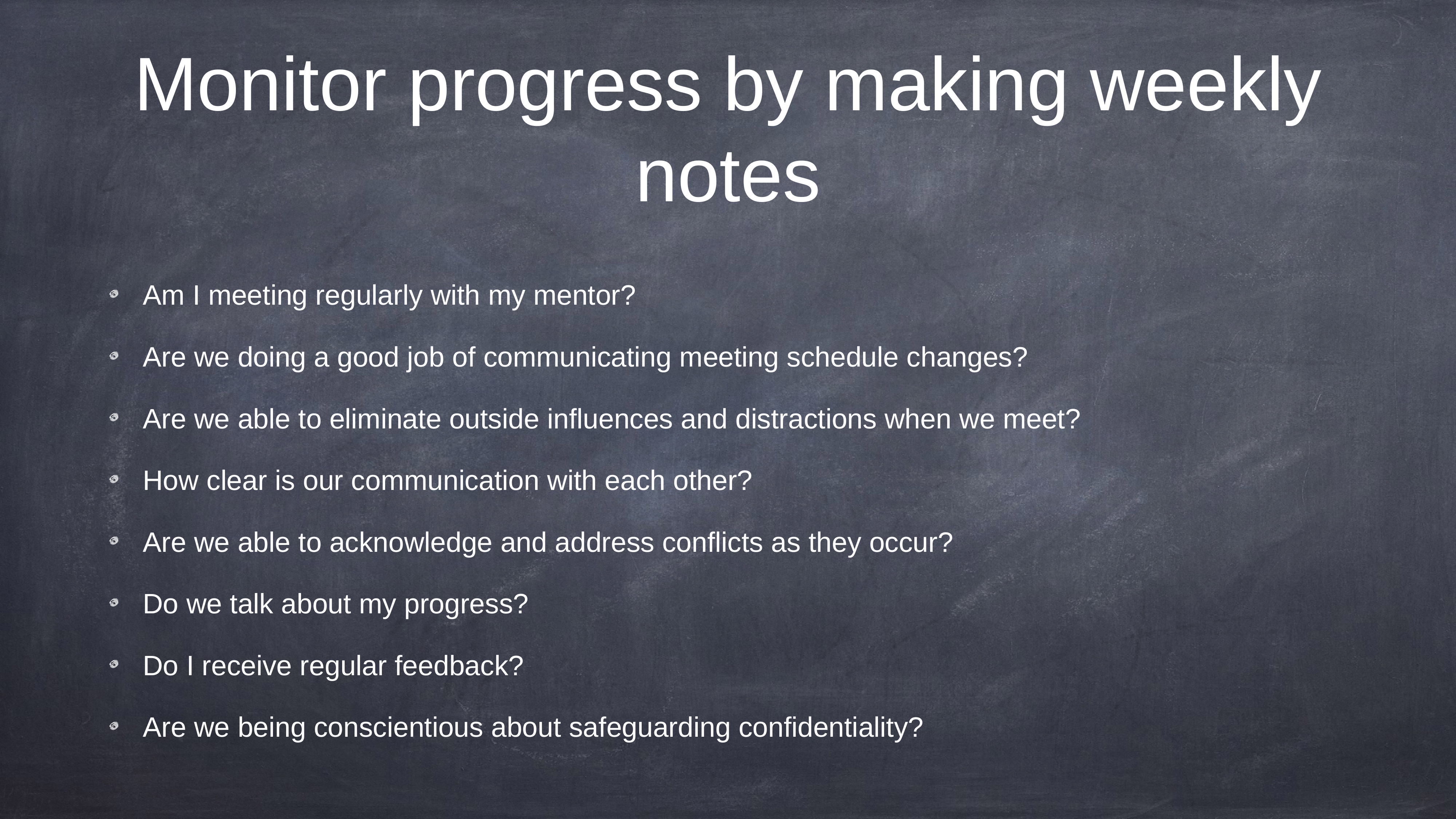

# Monitor progress by making weekly notes
Am I meeting regularly with my mentor?
Are we doing a good job of communicating meeting schedule changes?
Are we able to eliminate outside influences and distractions when we meet?
How clear is our communication with each other?
Are we able to acknowledge and address conflicts as they occur?
Do we talk about my progress?
Do I receive regular feedback?
Are we being conscientious about safeguarding confidentiality?